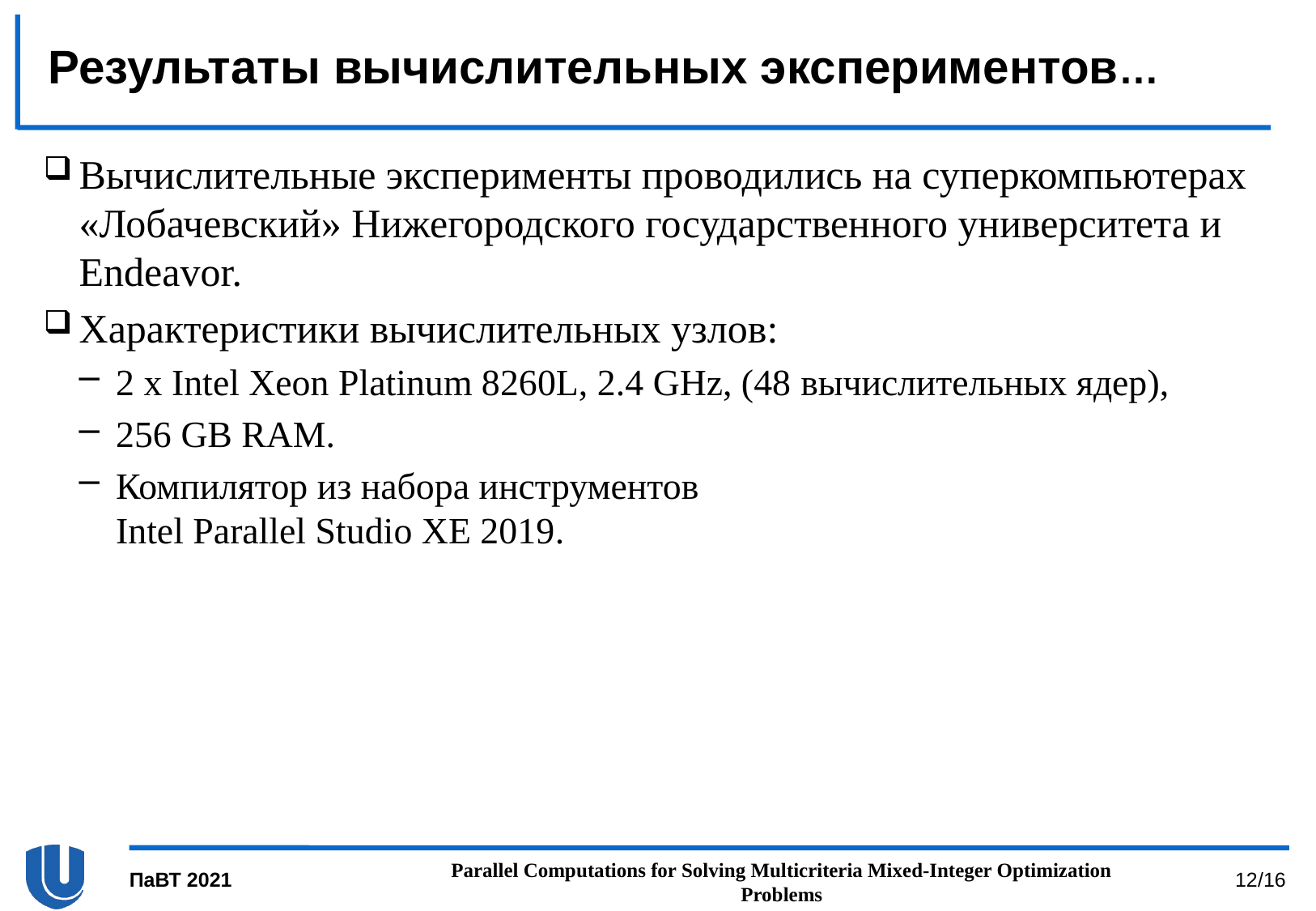

# Результаты вычислительных экспериментов…
Вычислительные эксперименты проводились на суперкомпьютерах «Лобачевский» Нижегородского государственного университета и Endeavor.
Характеристики вычислительных узлов:
2 x Intel Xeon Platinum 8260L, 2.4 GHz, (48 вычислительных ядер),
256 GB RAM.
Компилятор из набора инструментов
Intel Parallel Studio XE 2019.
Parallel Computations for Solving Multicriteria Mixed-Integer Optimization Problems
ПаВТ 2021
12/16